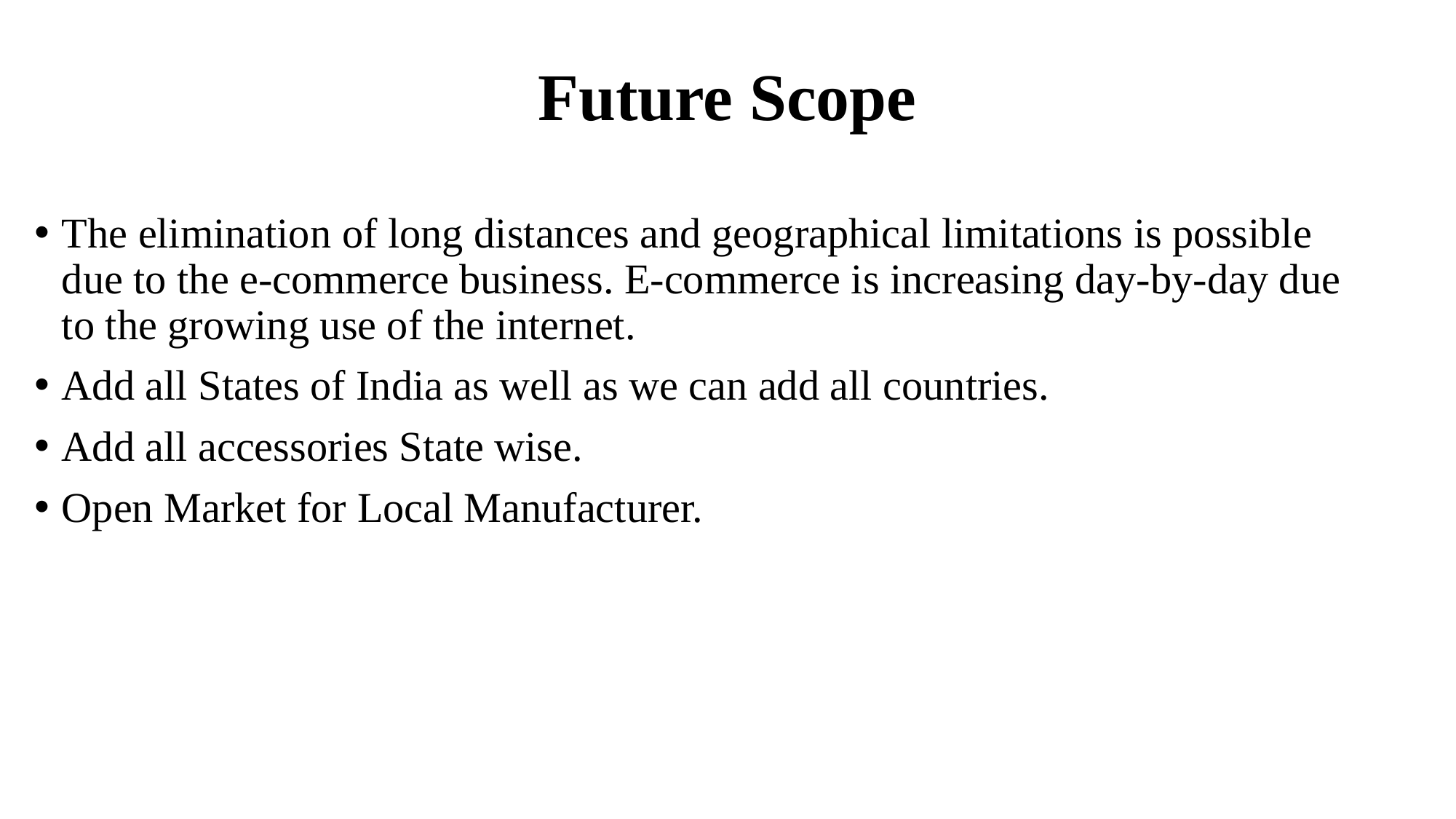

# Future Scope
The elimination of long distances and geographical limitations is possible due to the e-commerce business. E-commerce is increasing day-by-day due to the growing use of the internet.
Add all States of India as well as we can add all countries.
Add all accessories State wise.
Open Market for Local Manufacturer.